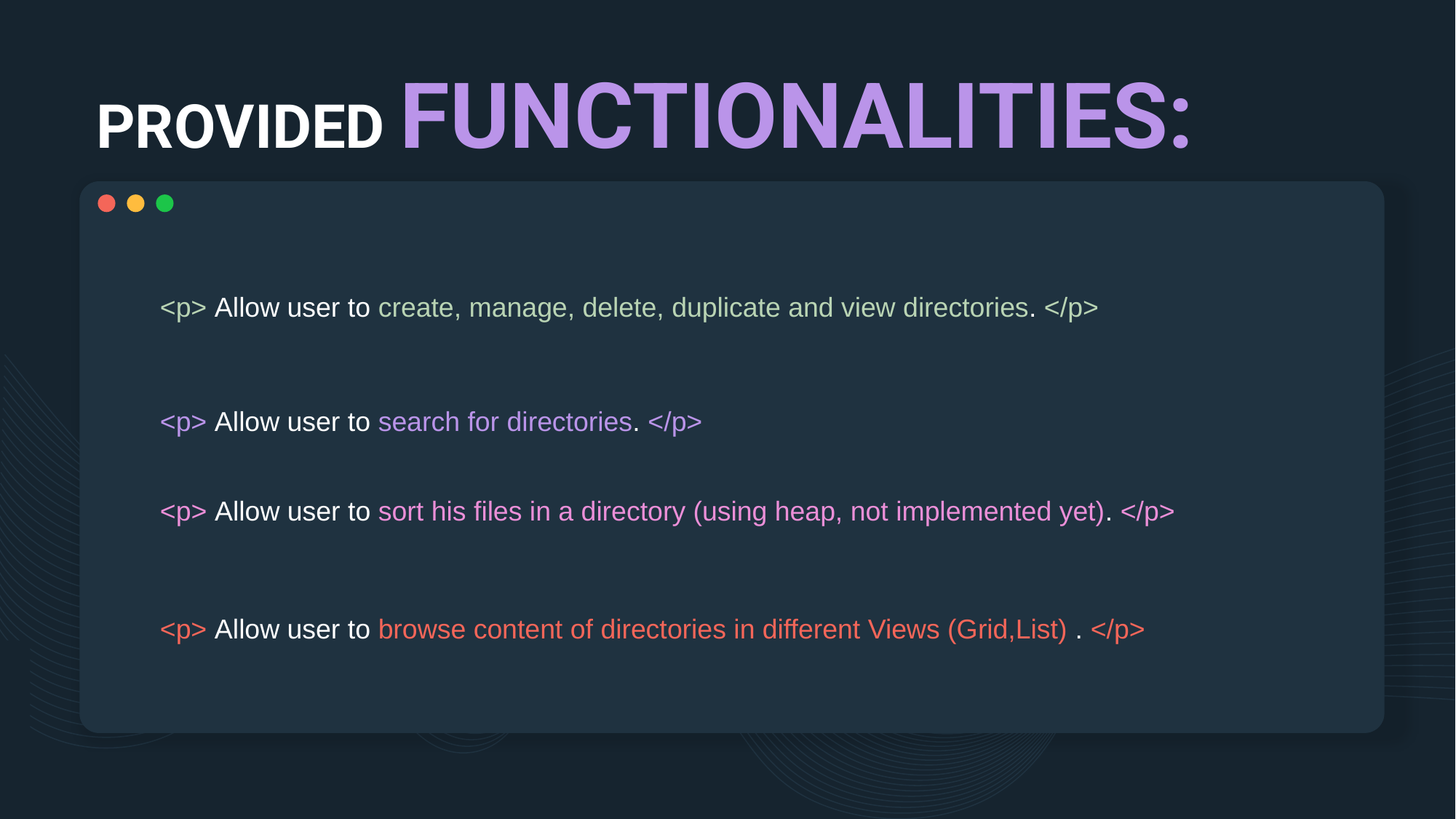

# PROVIDED FUNCTIONALITIES:
<p> Allow user to create, manage, delete, duplicate and view directories. </p>
<p> Allow user to search for directories. </p>
<p> Allow user to sort his files in a directory (using heap, not implemented yet). </p>
<p> Allow user to browse content of directories in different Views (Grid,List) . </p>